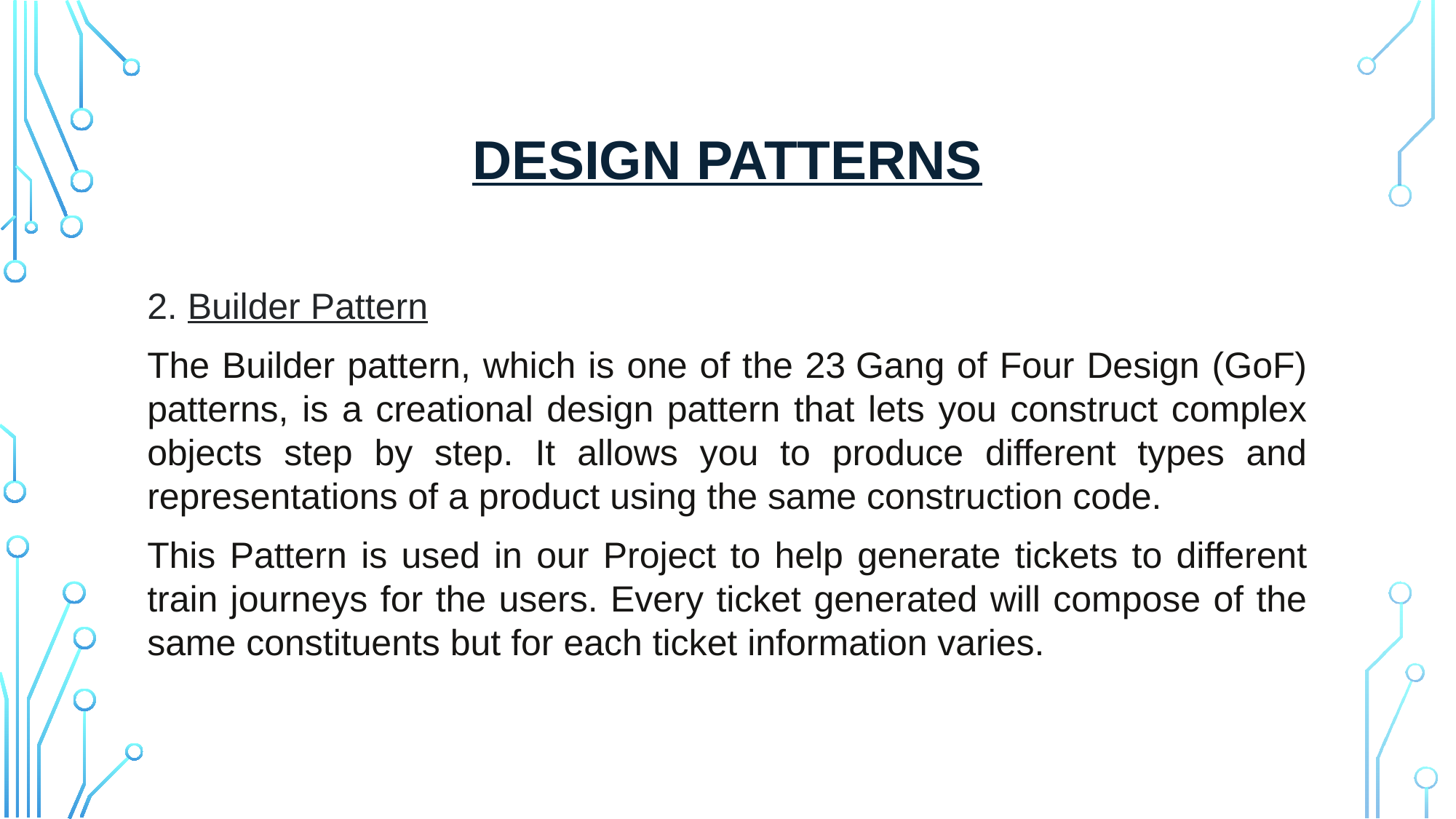

# DESIGN PATTERNS
2. Builder Pattern
The Builder pattern, which is one of the 23 Gang of Four Design (GoF) patterns, is a creational design pattern that lets you construct complex objects step by step. It allows you to produce different types and representations of a product using the same construction code.
This Pattern is used in our Project to help generate tickets to different train journeys for the users. Every ticket generated will compose of the same constituents but for each ticket information varies.